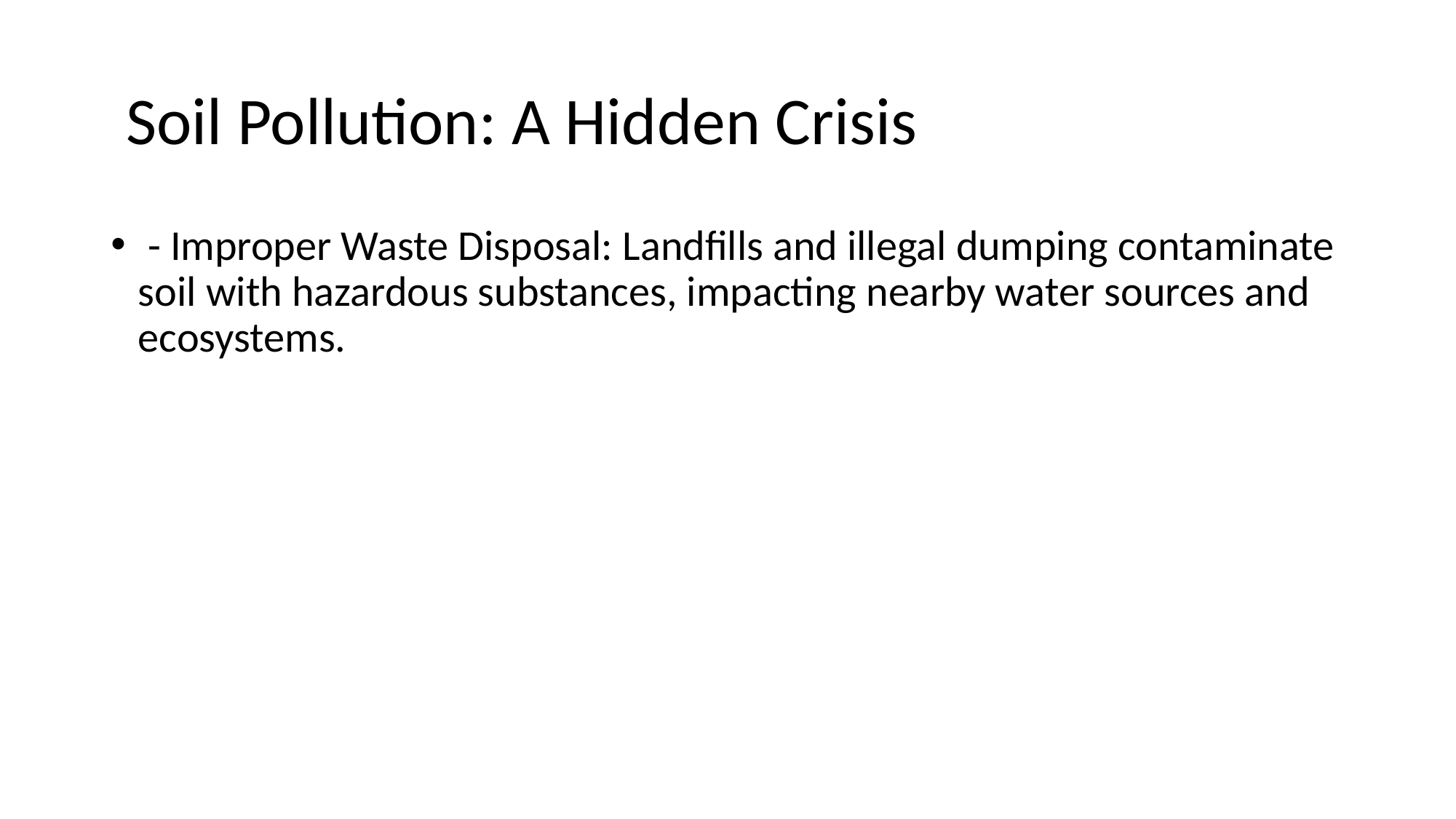

# Soil Pollution: A Hidden Crisis
 - Improper Waste Disposal: Landfills and illegal dumping contaminate soil with hazardous substances, impacting nearby water sources and ecosystems.